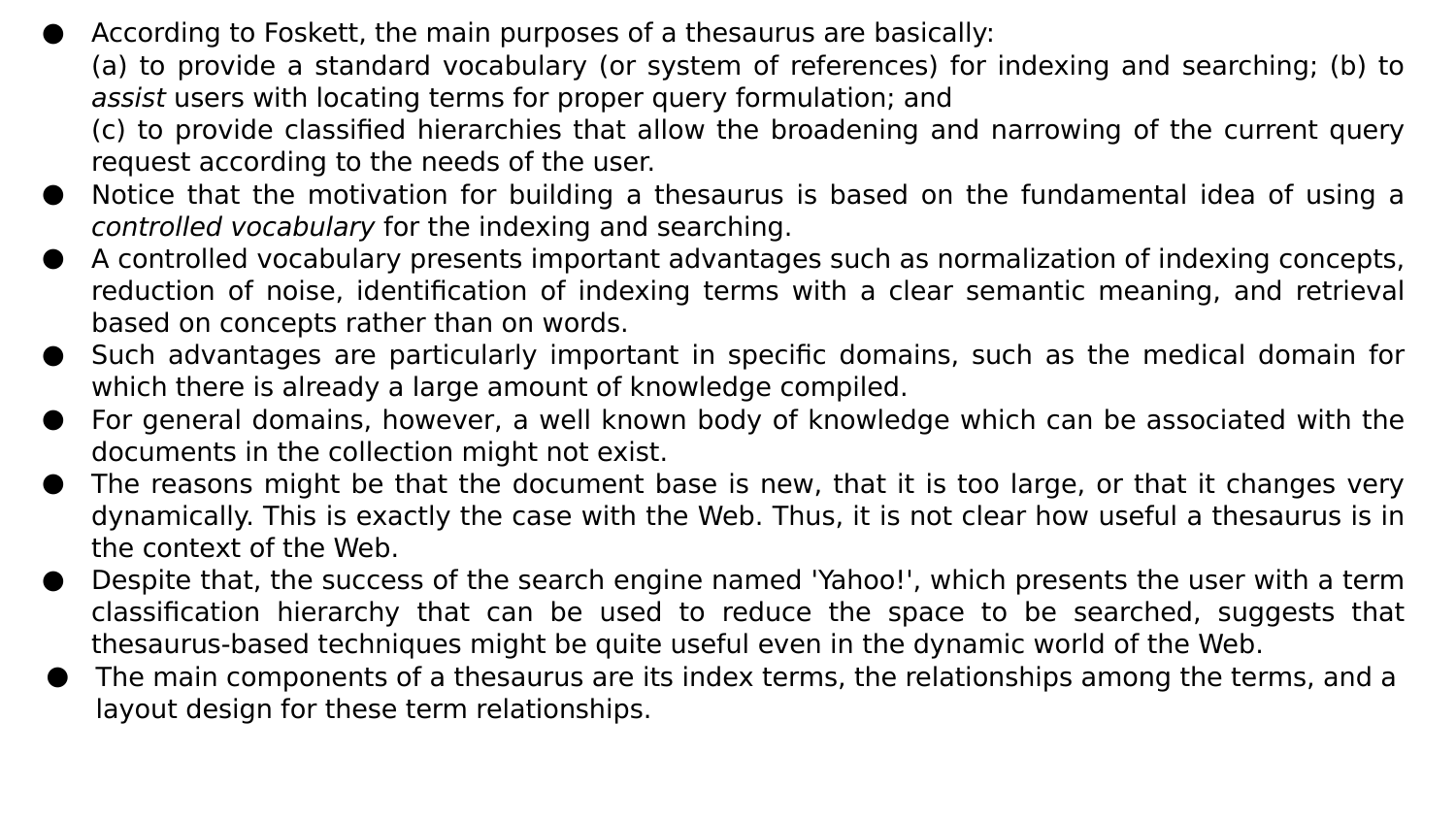

According to Foskett, the main purposes of a thesaurus are basically:
(a) to provide a standard vocabulary (or system of references) for indexing and searching; (b) to assist users with locating terms for proper query formulation; and
(c) to provide classified hierarchies that allow the broadening and narrowing of the current query request according to the needs of the user.
Notice that the motivation for building a thesaurus is based on the fundamental idea of using a controlled vocabulary for the indexing and searching.
A controlled vocabulary presents important advantages such as normalization of indexing concepts, reduction of noise, identification of indexing terms with a clear semantic meaning, and retrieval based on concepts rather than on words.
Such advantages are particularly important in specific domains, such as the medical domain for which there is already a large amount of knowledge compiled.
For general domains, however, a well known body of knowledge which can be associated with the documents in the collection might not exist.
The reasons might be that the document base is new, that it is too large, or that it changes very dynamically. This is exactly the case with the Web. Thus, it is not clear how useful a thesaurus is in the context of the Web.
Despite that, the success of the search engine named 'Yahoo!', which presents the user with a term classification hierarchy that can be used to reduce the space to be searched, suggests that thesaurus-based techniques might be quite useful even in the dynamic world of the Web.
The main components of a thesaurus are its index terms, the relationships among the terms, and a layout design for these term relationships.